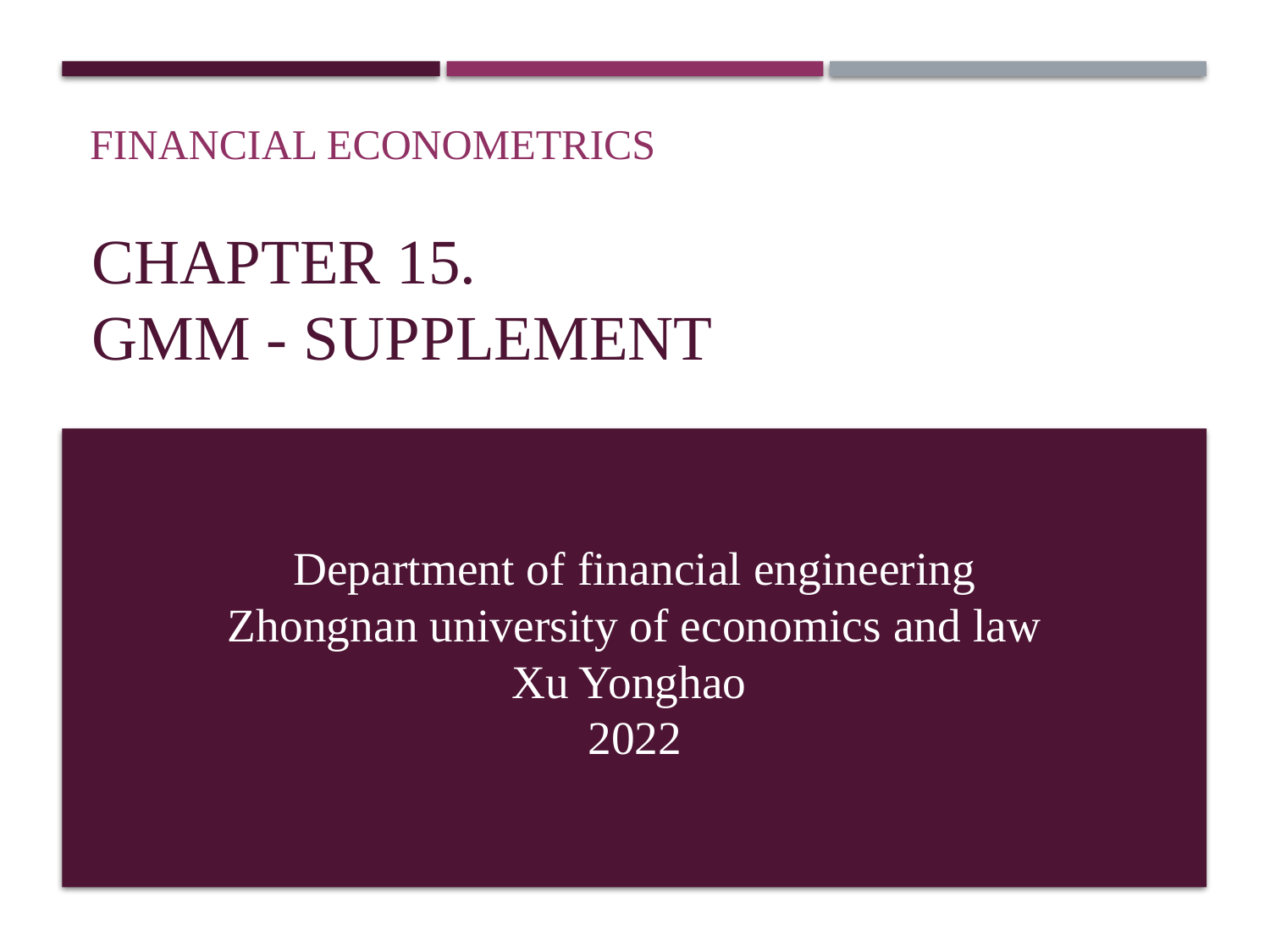

Financial Econometrics
# Chapter 15. GMM - SUPPLEMENT

Department of financial engineering
Zhongnan university of economics and law
Xu Yonghao
2022